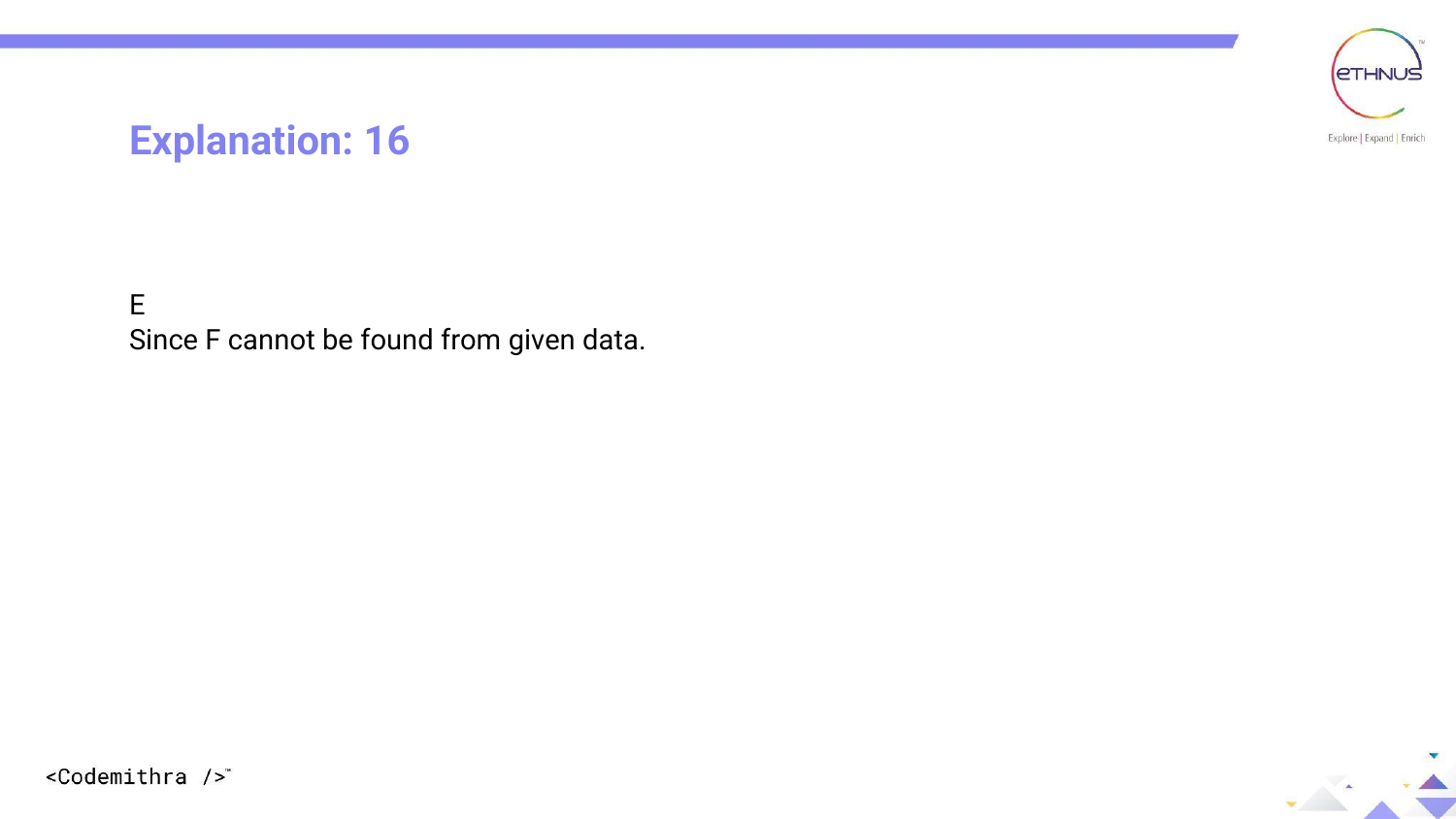

Explanation:
Explanation: 16
E
Since F cannot be found from given data.